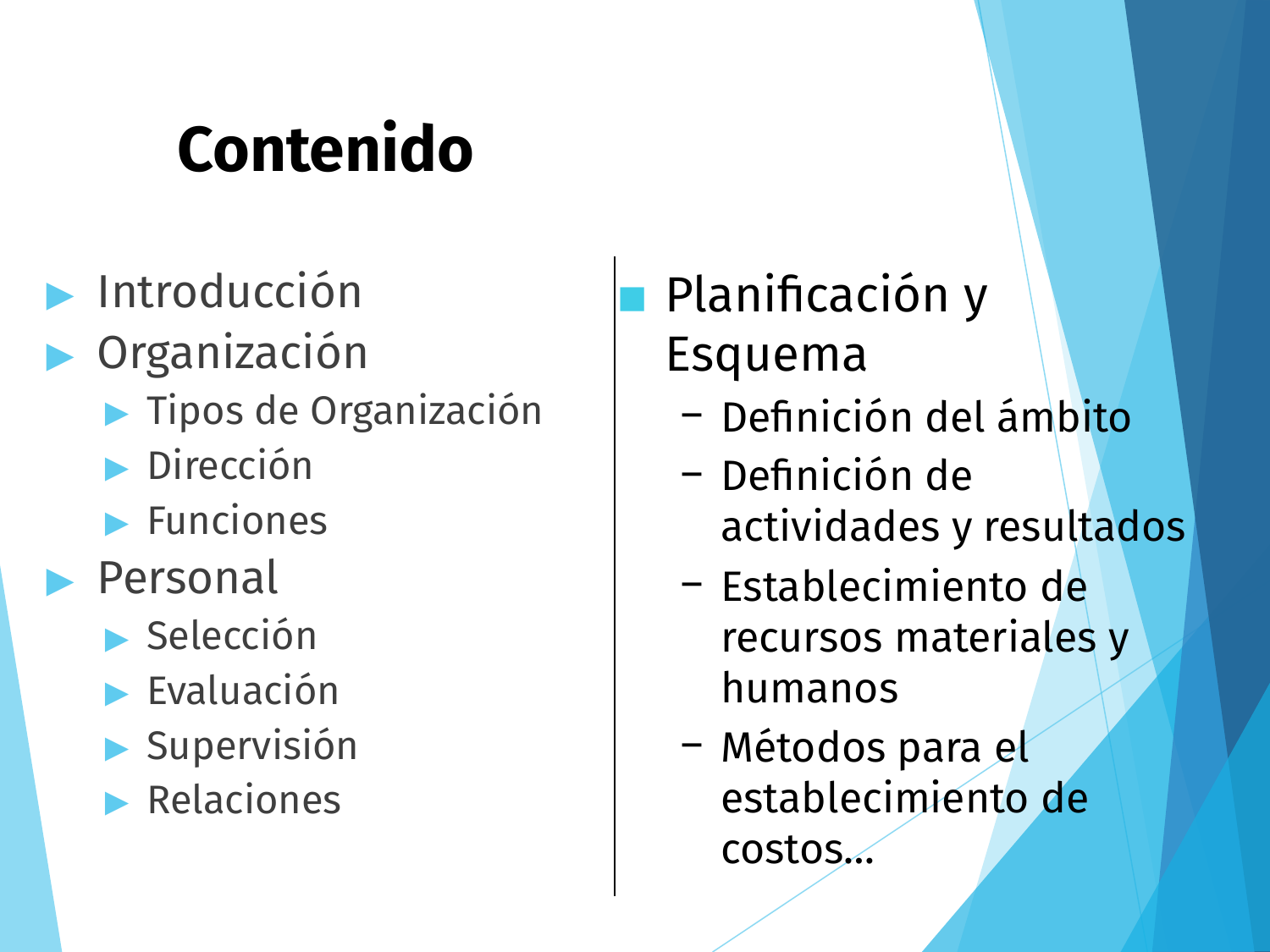

Contenido
Planificación y Esquema
Definición del ámbito
Definición de actividades y resultados
Establecimiento de recursos materiales y humanos
Métodos para el establecimiento de costos…
Introducción
Organización
Tipos de Organización
Dirección
Funciones
Personal
Selección
Evaluación
Supervisión
Relaciones